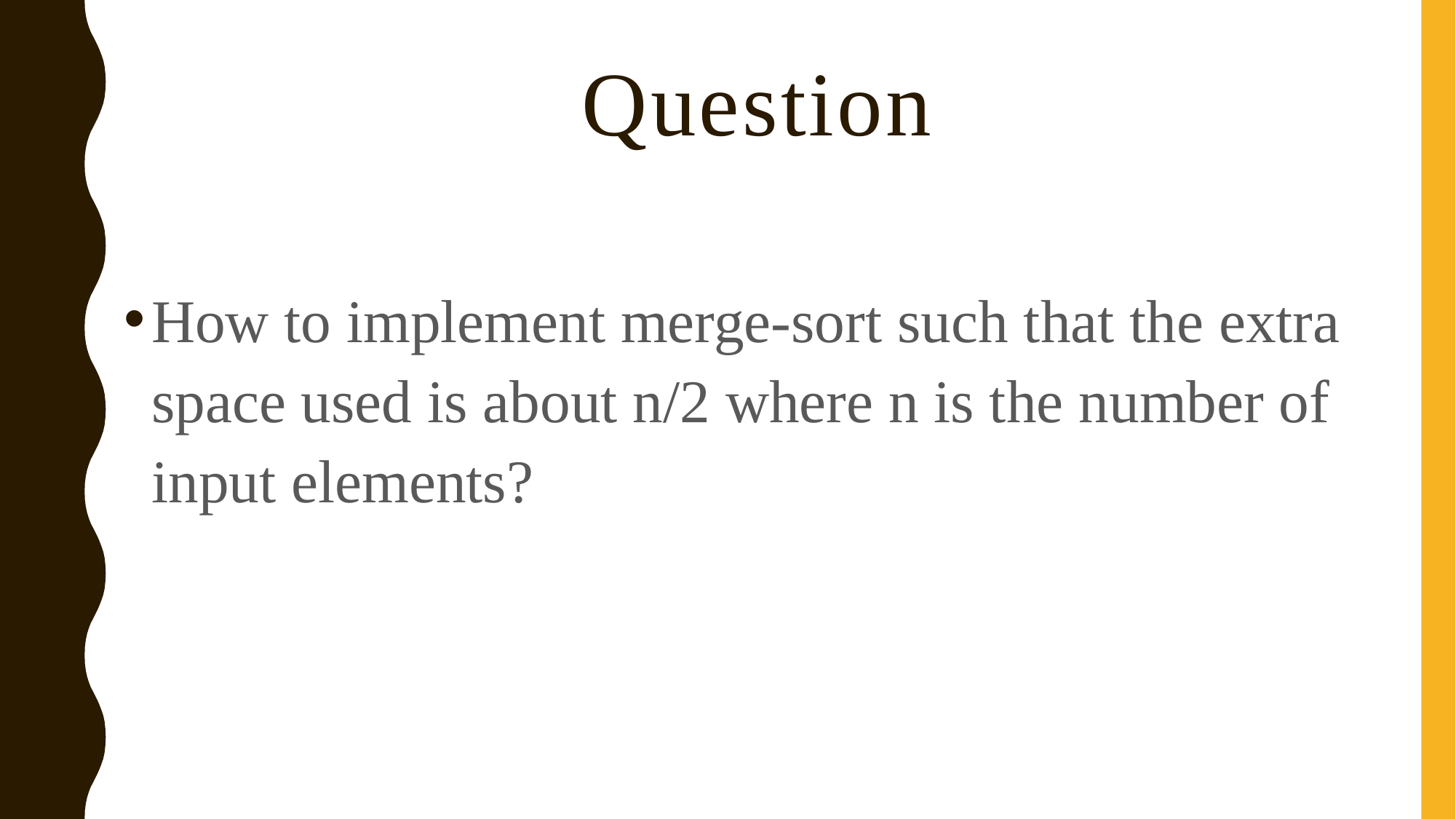

# Question
How to implement merge-sort such that the extra space used is about n/2 where n is the number of input elements?